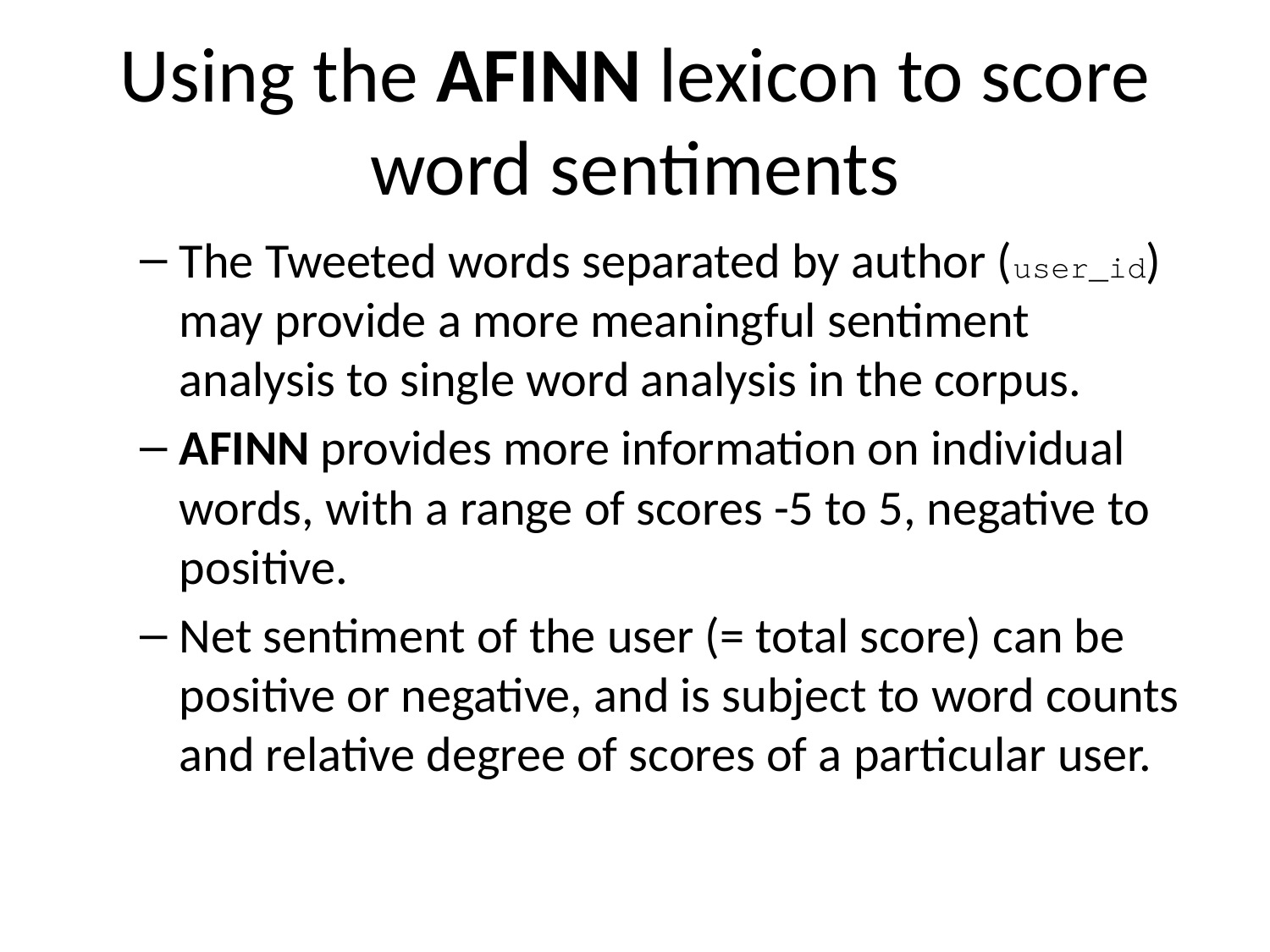

# Using the AFINN lexicon to score word sentiments
The Tweeted words separated by author (user_id) may provide a more meaningful sentiment analysis to single word analysis in the corpus.
AFINN provides more information on individual words, with a range of scores -5 to 5, negative to positive.
Net sentiment of the user (= total score) can be positive or negative, and is subject to word counts and relative degree of scores of a particular user.